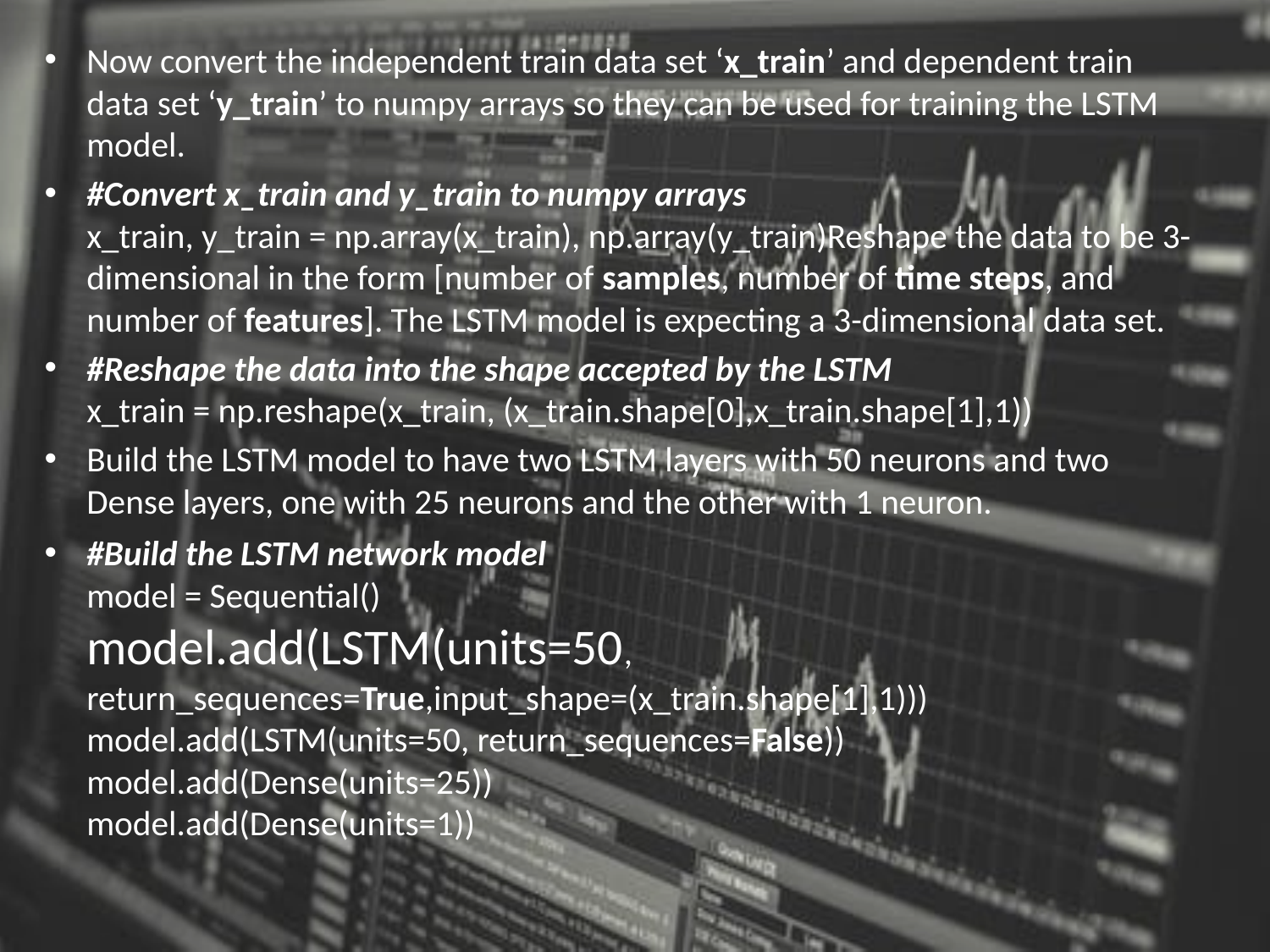

Now convert the independent train data set ‘x_train’ and dependent train data set ‘y_train’ to numpy arrays so they can be used for training the LSTM model.
#Convert x_train and y_train to numpy arrays
x_train, y_train = np.array(x_train), np.array(y_train)Reshape the data to be 3-dimensional in the form [number of samples, number of time steps, and number of features]. The LSTM model is expecting a 3-dimensional data set.
#Reshape the data into the shape accepted by the LSTM
x_train = np.reshape(x_train, (x_train.shape[0],x_train.shape[1],1))
Build the LSTM model to have two LSTM layers with 50 neurons and two Dense layers, one with 25 neurons and the other with 1 neuron.
#Build the LSTM network model
model = Sequential()
model.add(LSTM(units=50, return_sequences=True,input_shape=(x_train.shape[1],1)))
model.add(LSTM(units=50, return_sequences=False))
model.add(Dense(units=25))
model.add(Dense(units=1))